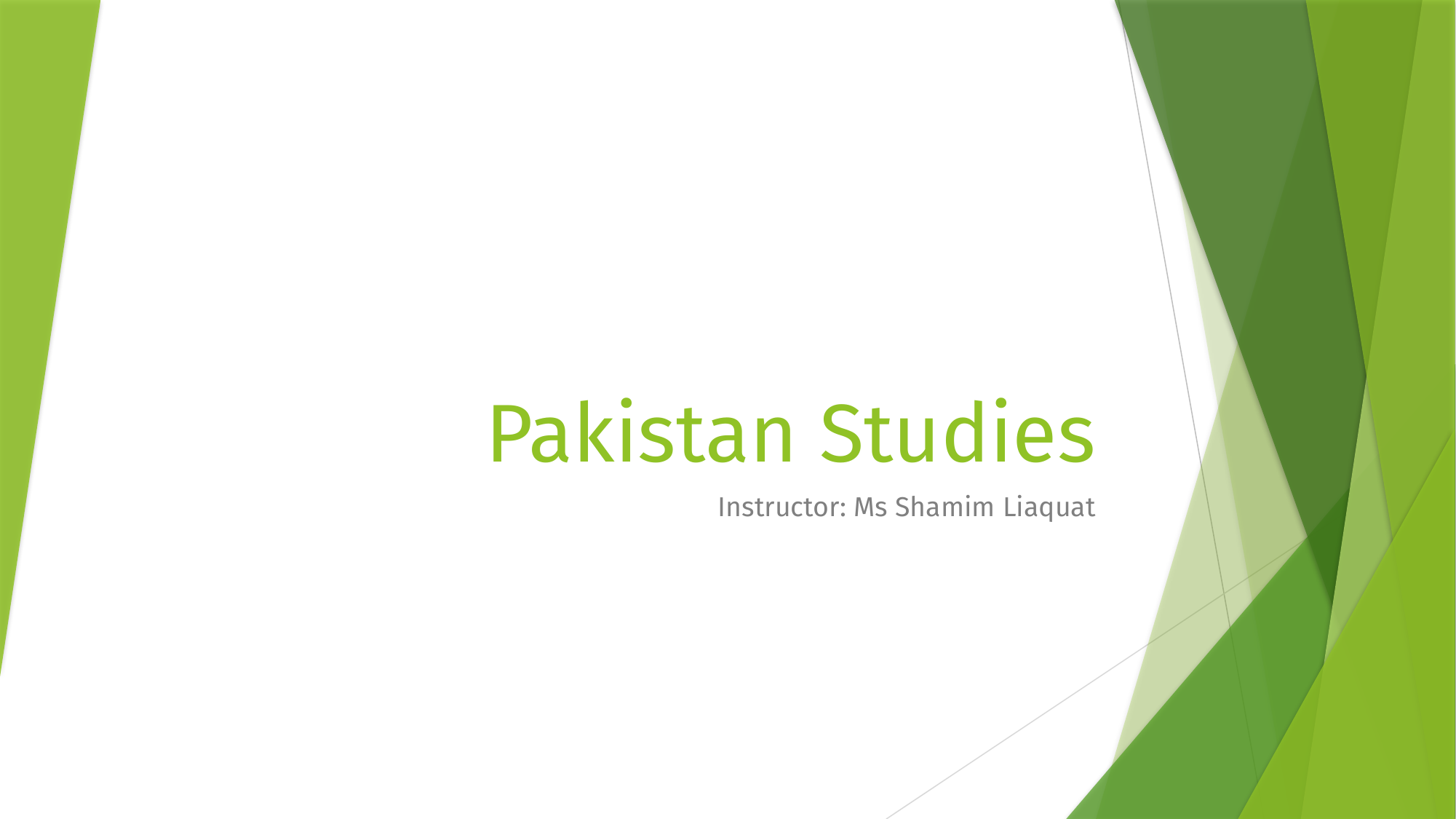

# Pakistan Studies
Instructor: Ms Shamim Liaquat